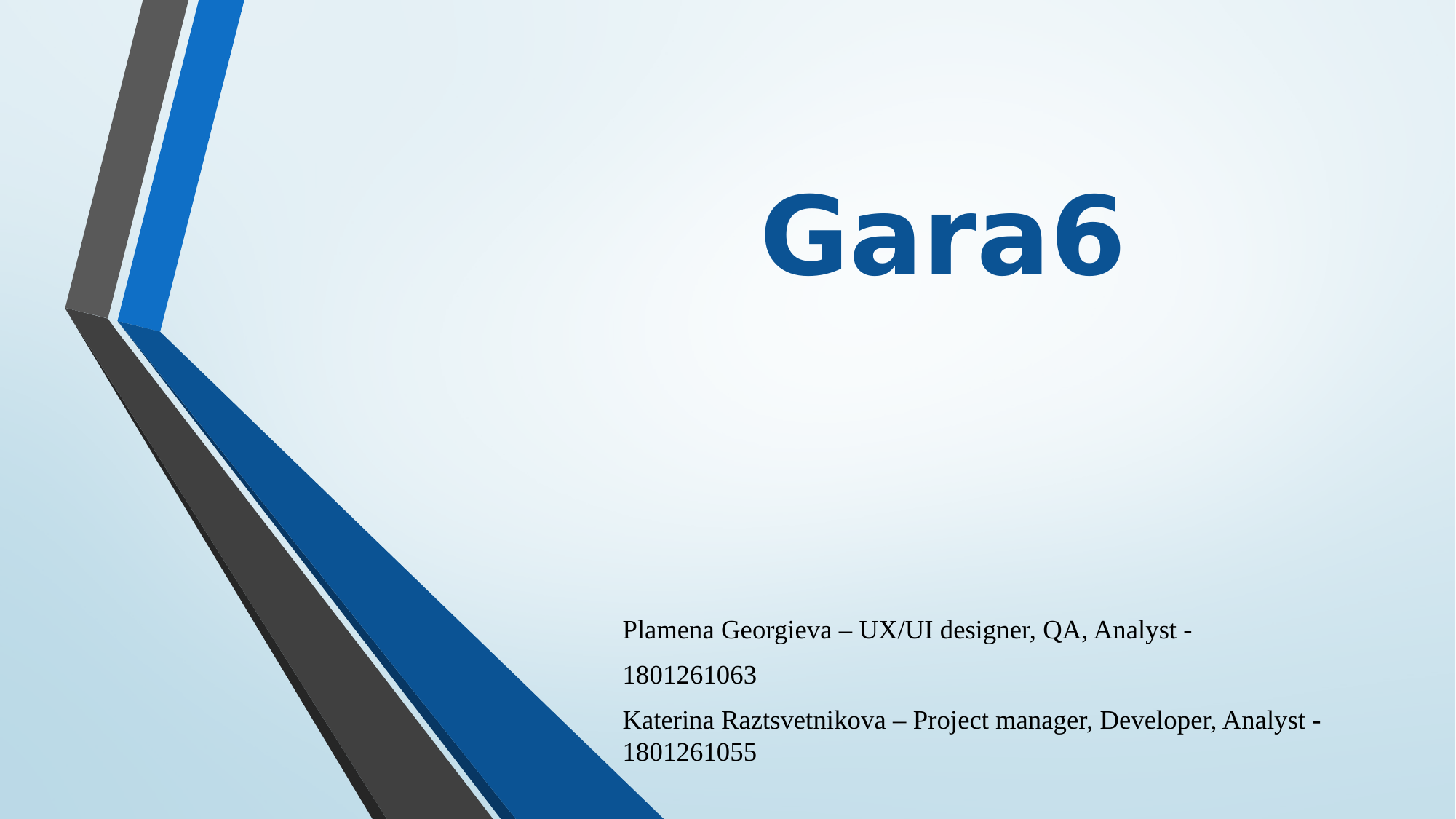

# Gara6
Plamena Georgieva – UX/UI designer, QA, Analyst -
1801261063
Katerina Raztsvetnikova – Project manager, Developer, Analyst - 1801261055